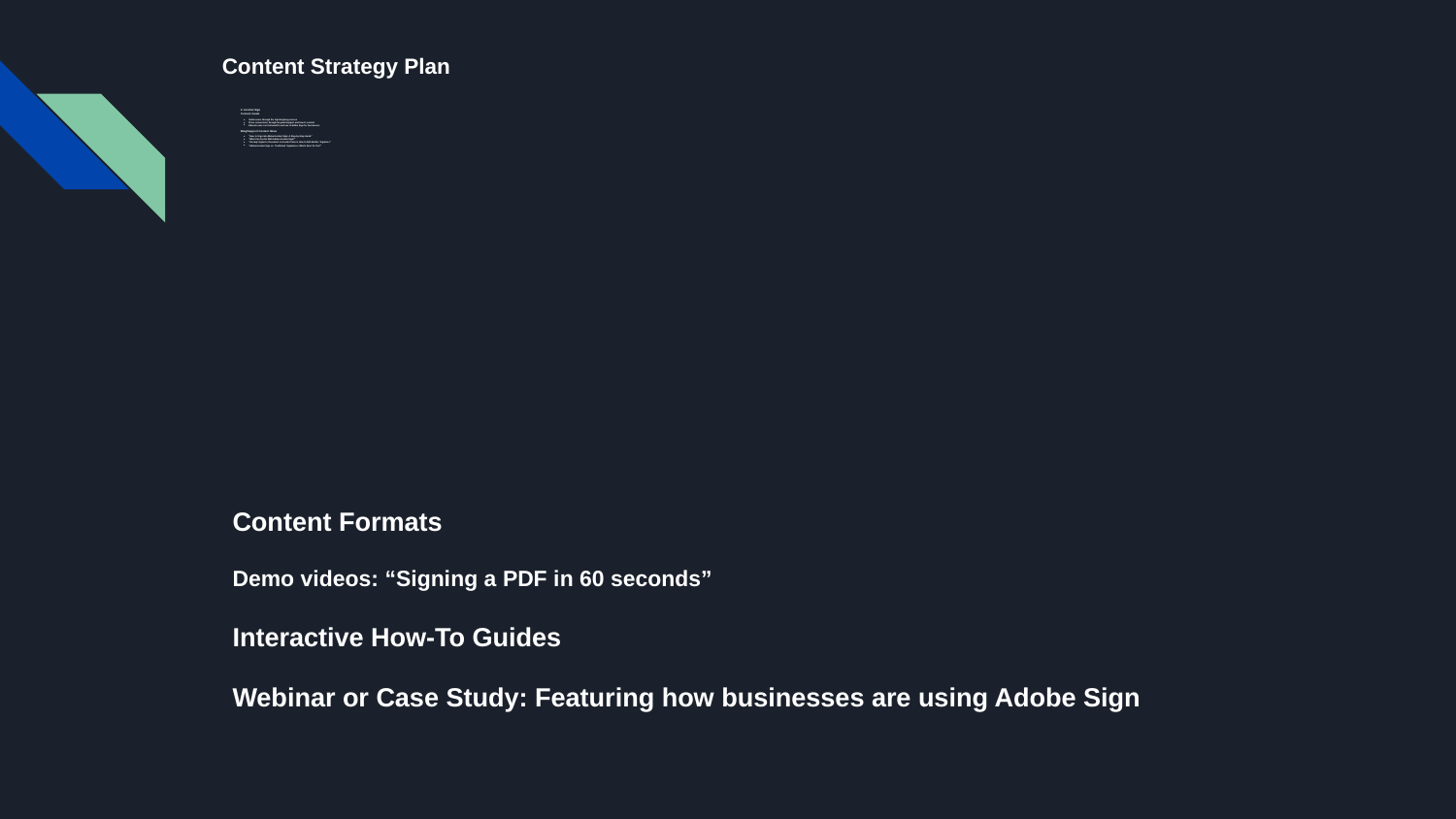

# Content Strategy Plan

2. Acrobat Sign
Content Goals
Guide users through the login/signing process
Drive conversions through targeted support and how-to content
Educate users on the benefits and use of Adobe Sign for businesses
Blog/Support Content Ideas
"How to Sign Into Adobe Acrobat Sign: A Step-by-Step Guide"
"What Can You Do With Adobe Acrobat Sign?"
"Already Signed a Document in Acrobat? Here’s How to Add Another Signature"
"Adobe Acrobat Sign vs. Traditional Signatures: What's Best for You?"

Content Formats
Demo videos: “Signing a PDF in 60 seconds”
Interactive How-To Guides
Webinar or Case Study: Featuring how businesses are using Adobe Sign